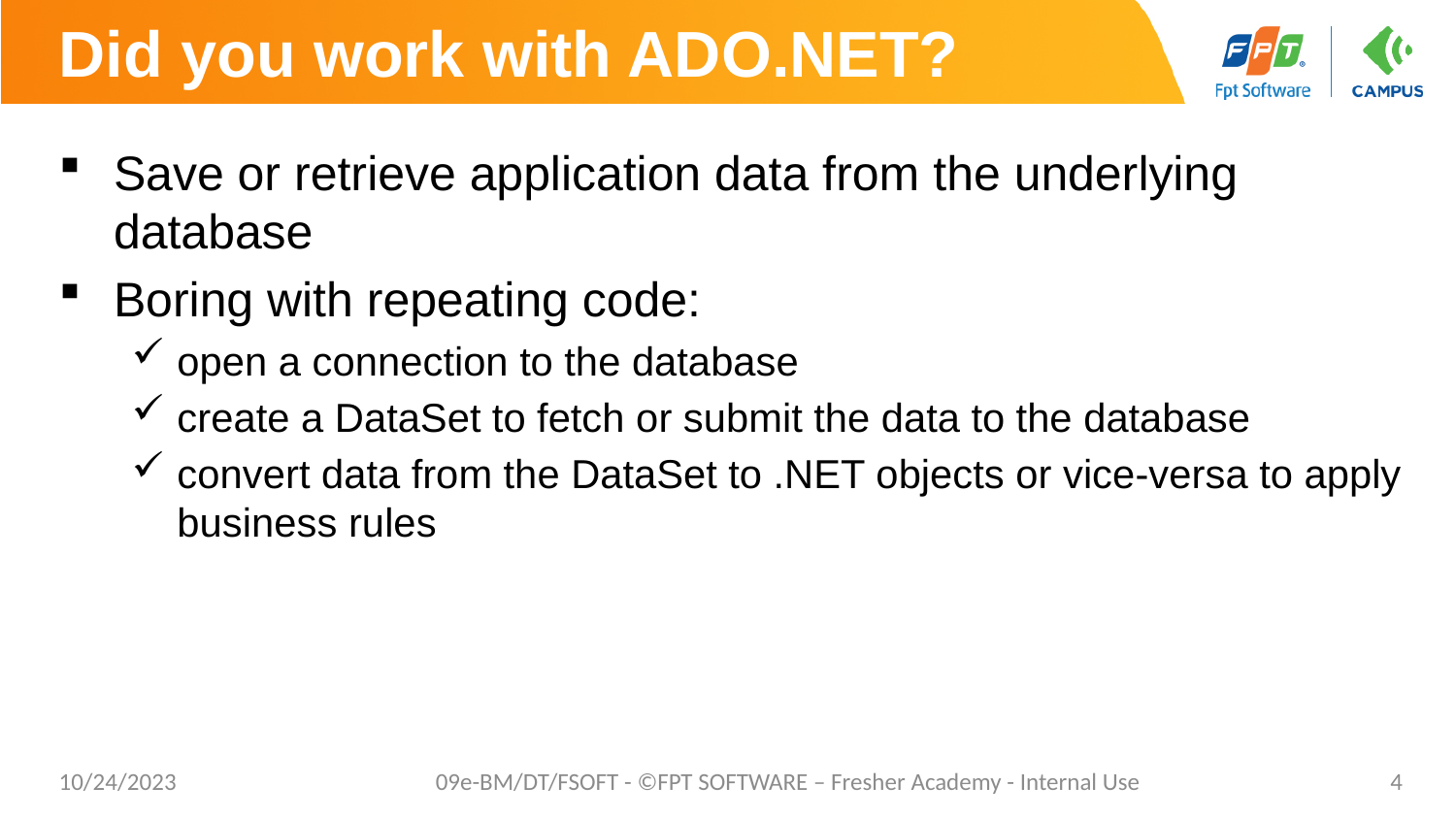

# Did you work with ADO.NET?
Save or retrieve application data from the underlying database
Boring with repeating code:
open a connection to the database
create a DataSet to fetch or submit the data to the database
convert data from the DataSet to .NET objects or vice-versa to apply business rules

10/24/2023
09e-BM/DT/FSOFT - ©FPT SOFTWARE – Fresher Academy - Internal Use
4